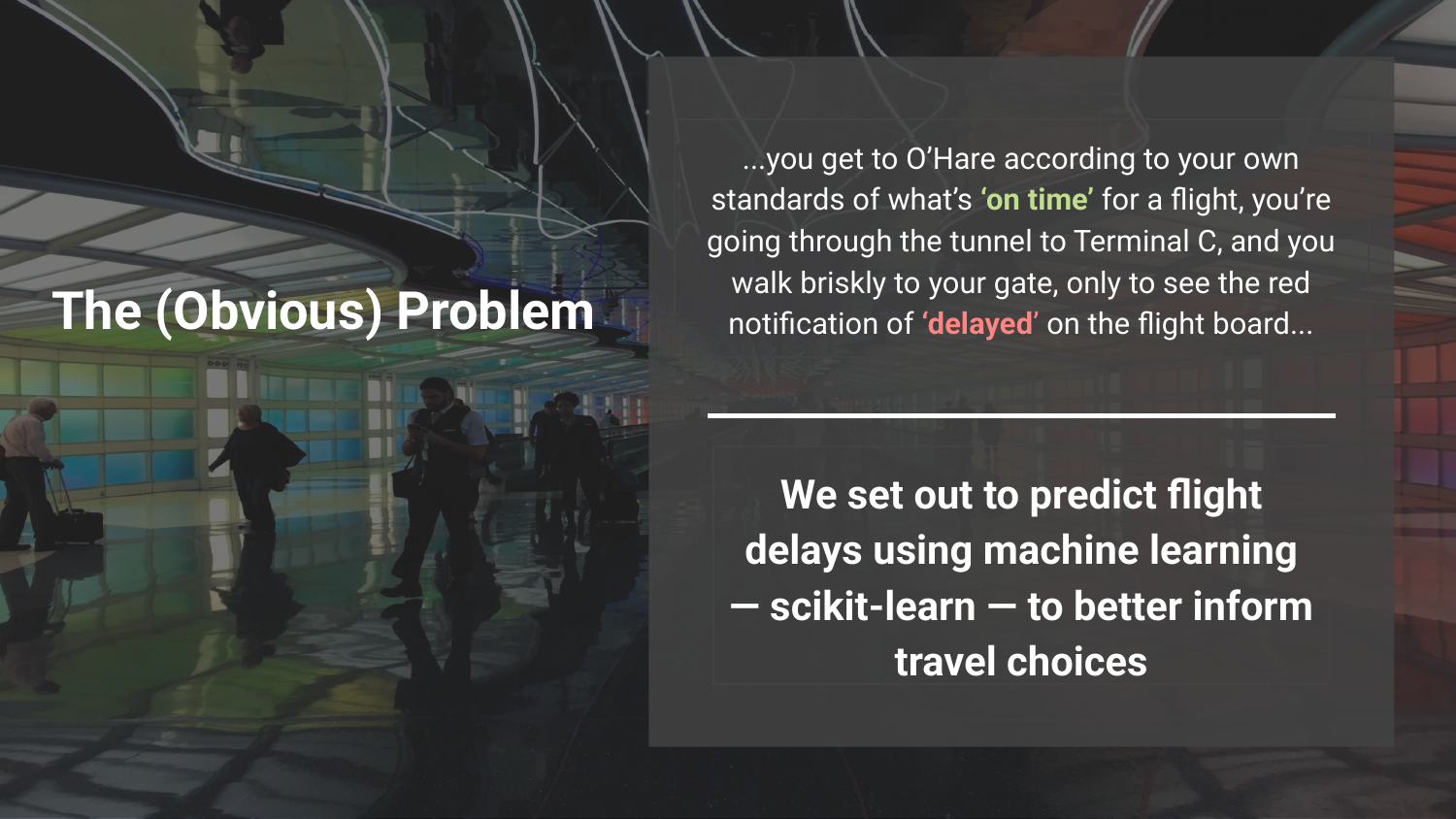

...you get to O’Hare according to your own standards of what’s ‘on time’ for a flight, you’re going through the tunnel to Terminal C, and you walk briskly to your gate, only to see the red notification of ‘delayed’ on the flight board...
# The (Obvious) Problem
We set out to predict flight delays using machine learning — scikit-learn — to better inform travel choices